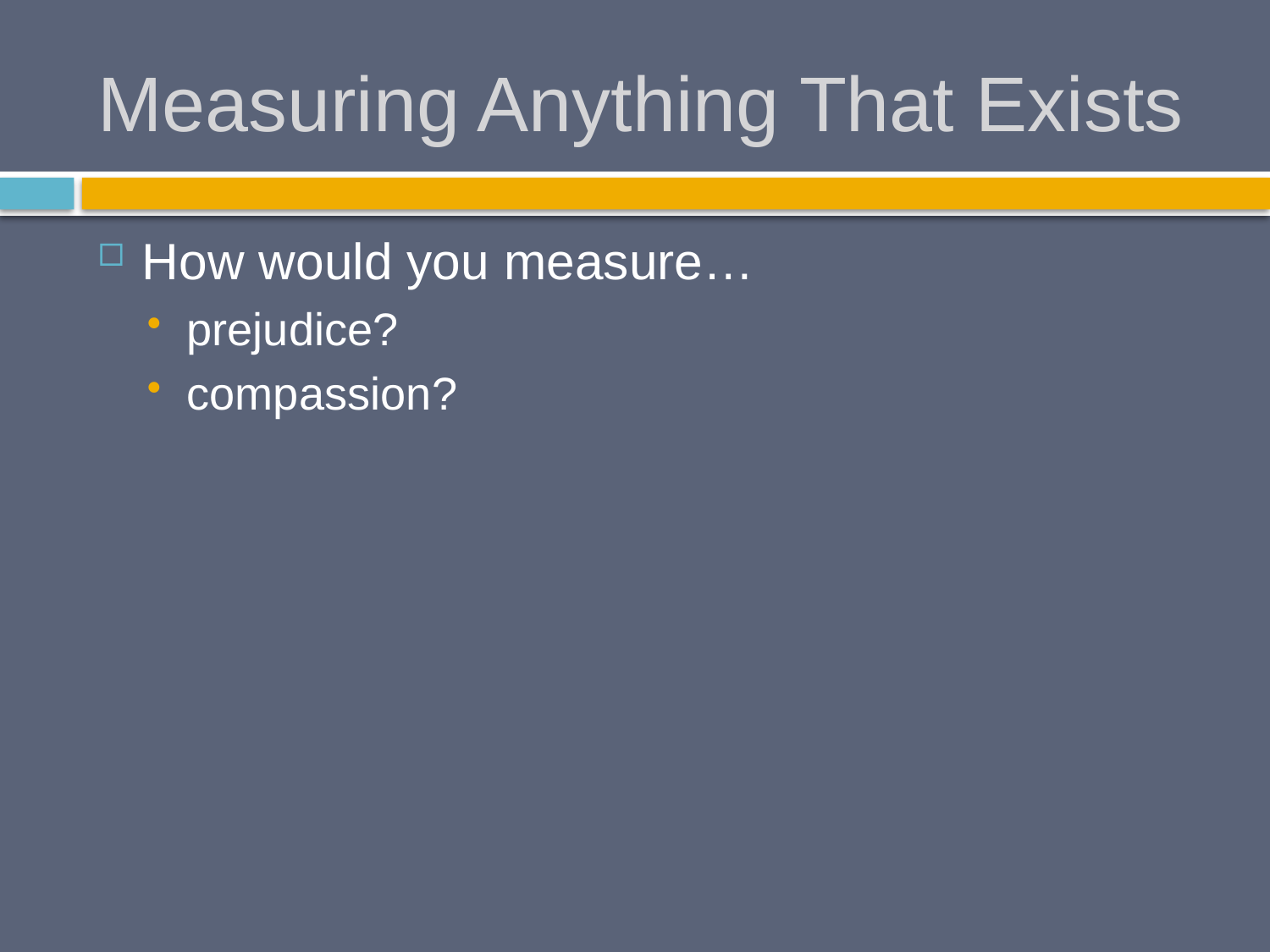

# Measuring Anything That Exists
How would you measure…
prejudice?
compassion?